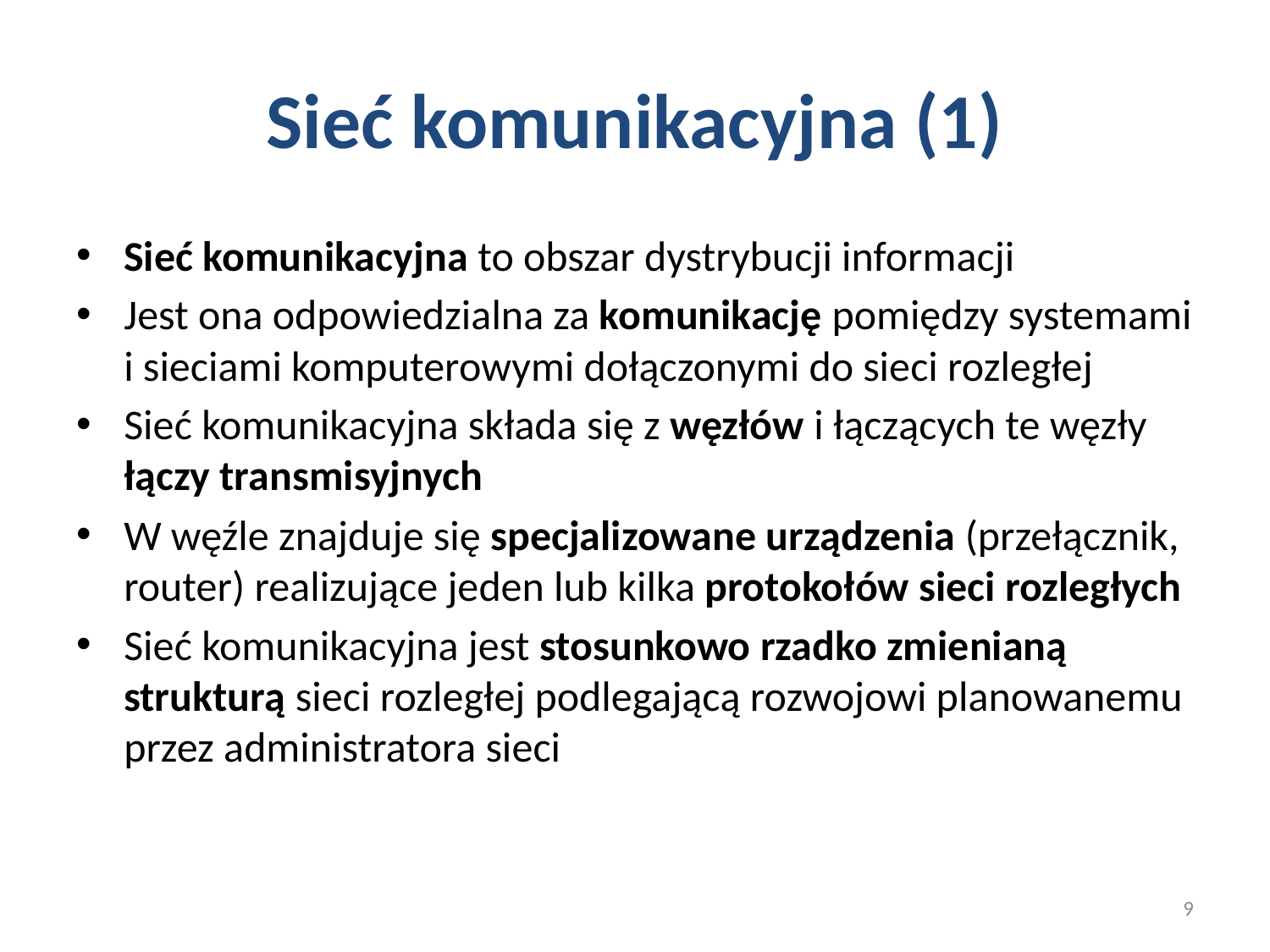

# Sieć komunikacyjna (1)
Sieć komunikacyjna to obszar dystrybucji informacji
Jest ona odpowiedzialna za komunikację pomiędzy systemami i sieciami komputerowymi dołączonymi do sieci rozległej
Sieć komunikacyjna składa się z węzłów i łączących te węzły łączy transmisyjnych
W węźle znajduje się specjalizowane urządzenia (przełącznik, router) realizujące jeden lub kilka protokołów sieci rozległych
Sieć komunikacyjna jest stosunkowo rzadko zmienianą strukturą sieci rozległej podlegającą rozwojowi planowanemu przez administratora sieci
9